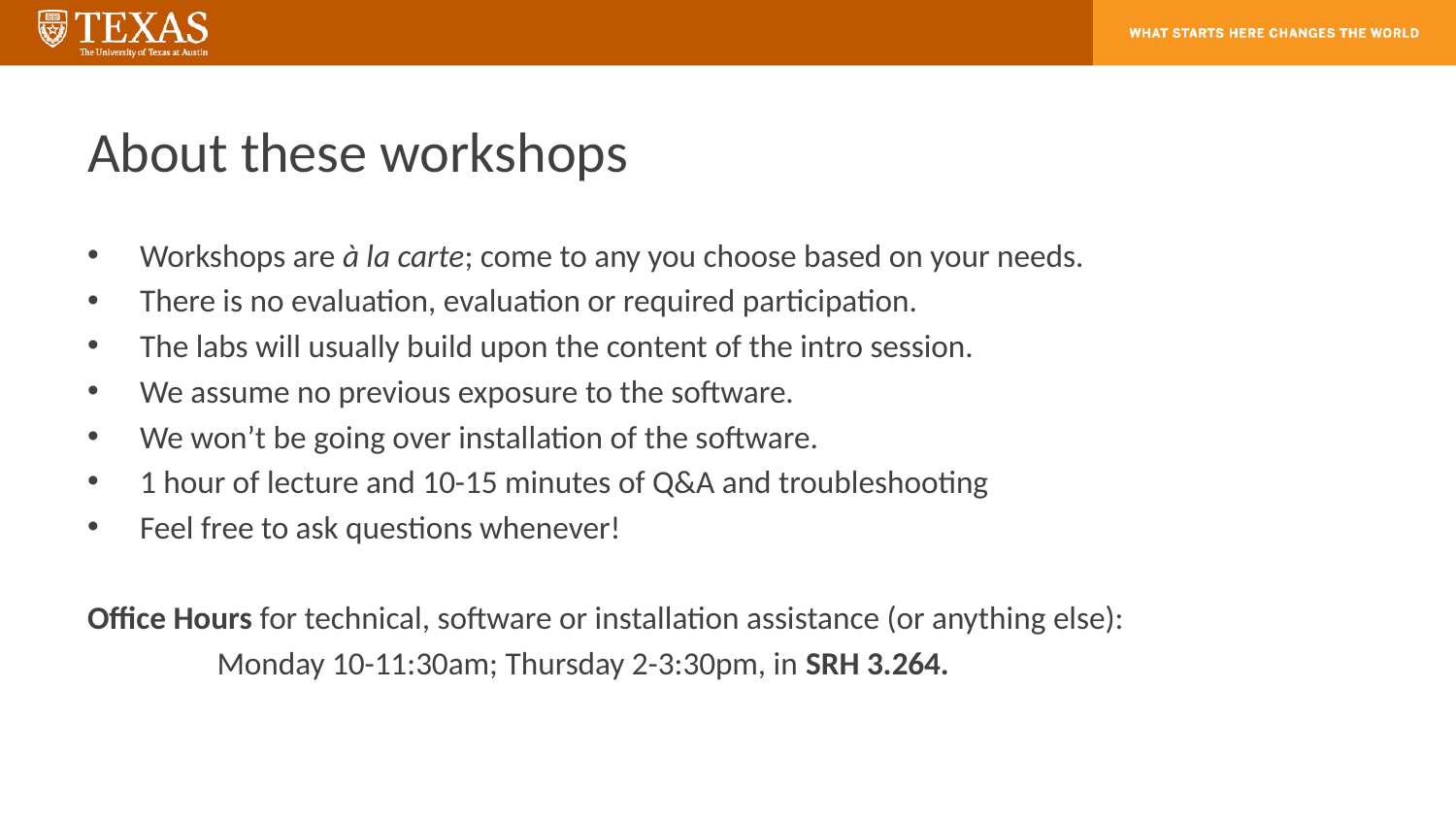

# About these workshops
Workshops are à la carte; come to any you choose based on your needs.
There is no evaluation, evaluation or required participation.
The labs will usually build upon the content of the intro session.
We assume no previous exposure to the software.
We won’t be going over installation of the software.
1 hour of lecture and 10-15 minutes of Q&A and troubleshooting
Feel free to ask questions whenever!

Office Hours for technical, software or installation assistance (or anything else):
	Monday 10-11:30am; Thursday 2-3:30pm, in SRH 3.264.